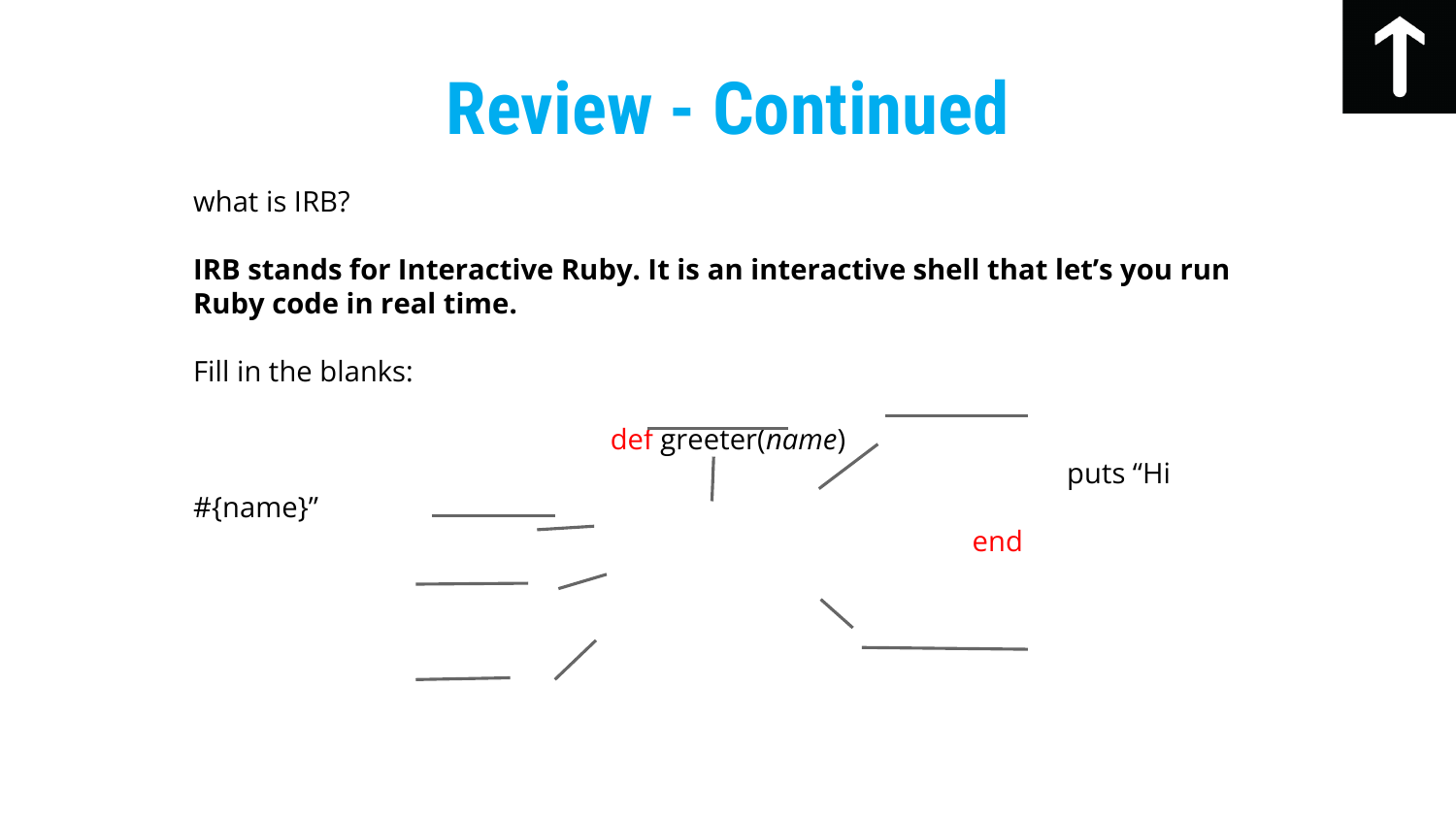

# Review - Continued
what is IRB?

IRB stands for Interactive Ruby. It is an interactive shell that let’s you run Ruby code in real time.

Fill in the blanks:

def greeter(name)
						puts “Hi #{name}”
         					       end